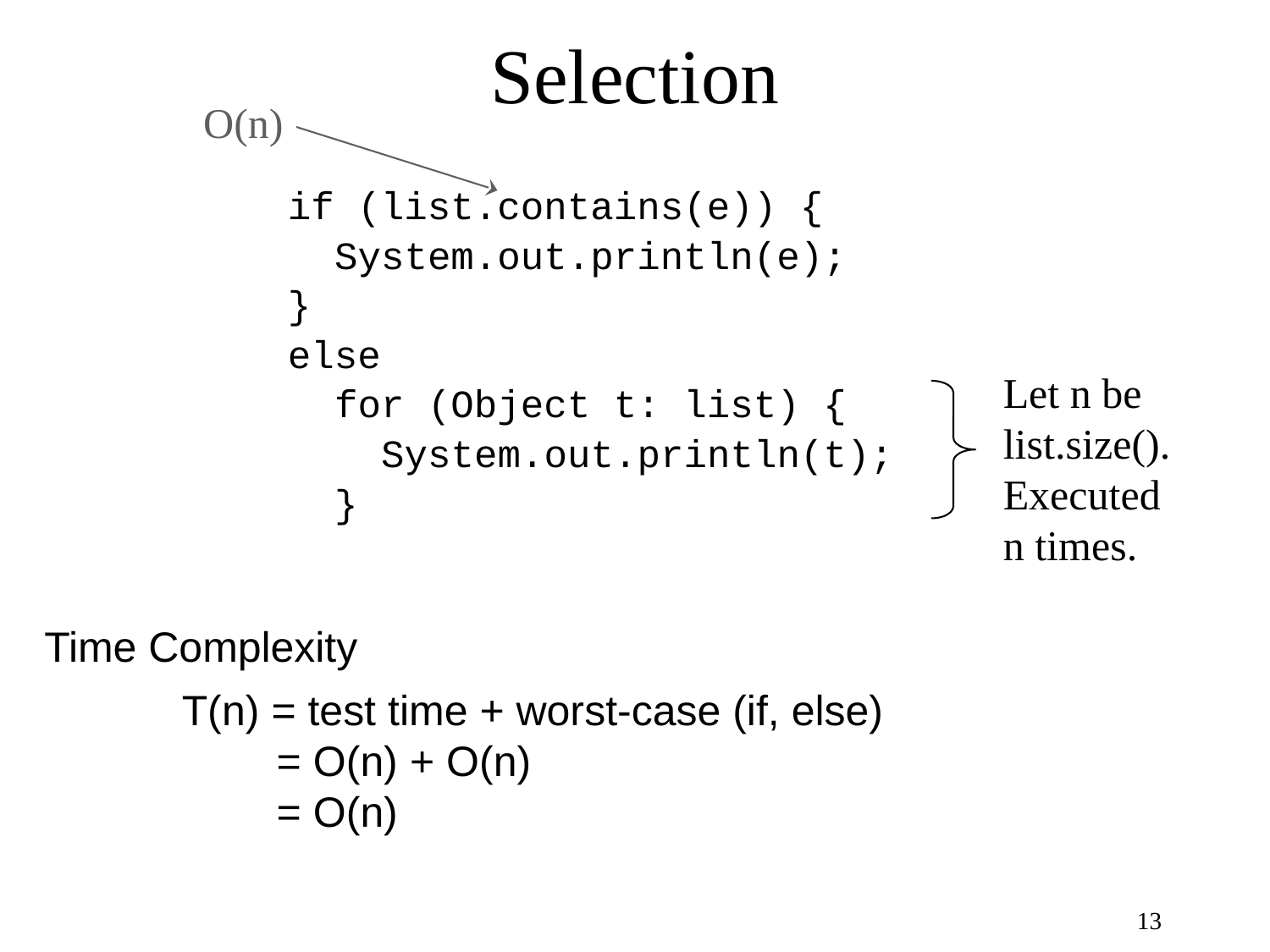

# Selection
O(n)

if (list.contains(e)) {
  System.out.println(e);
}
else
  for (Object t: list) {
    System.out.println(t);
  }
Let n be
list.size().
Executed
n times.

Time Complexity
T(n) = test time + worst-case (if, else)
        = O(n) + O(n)
        = O(n)
13